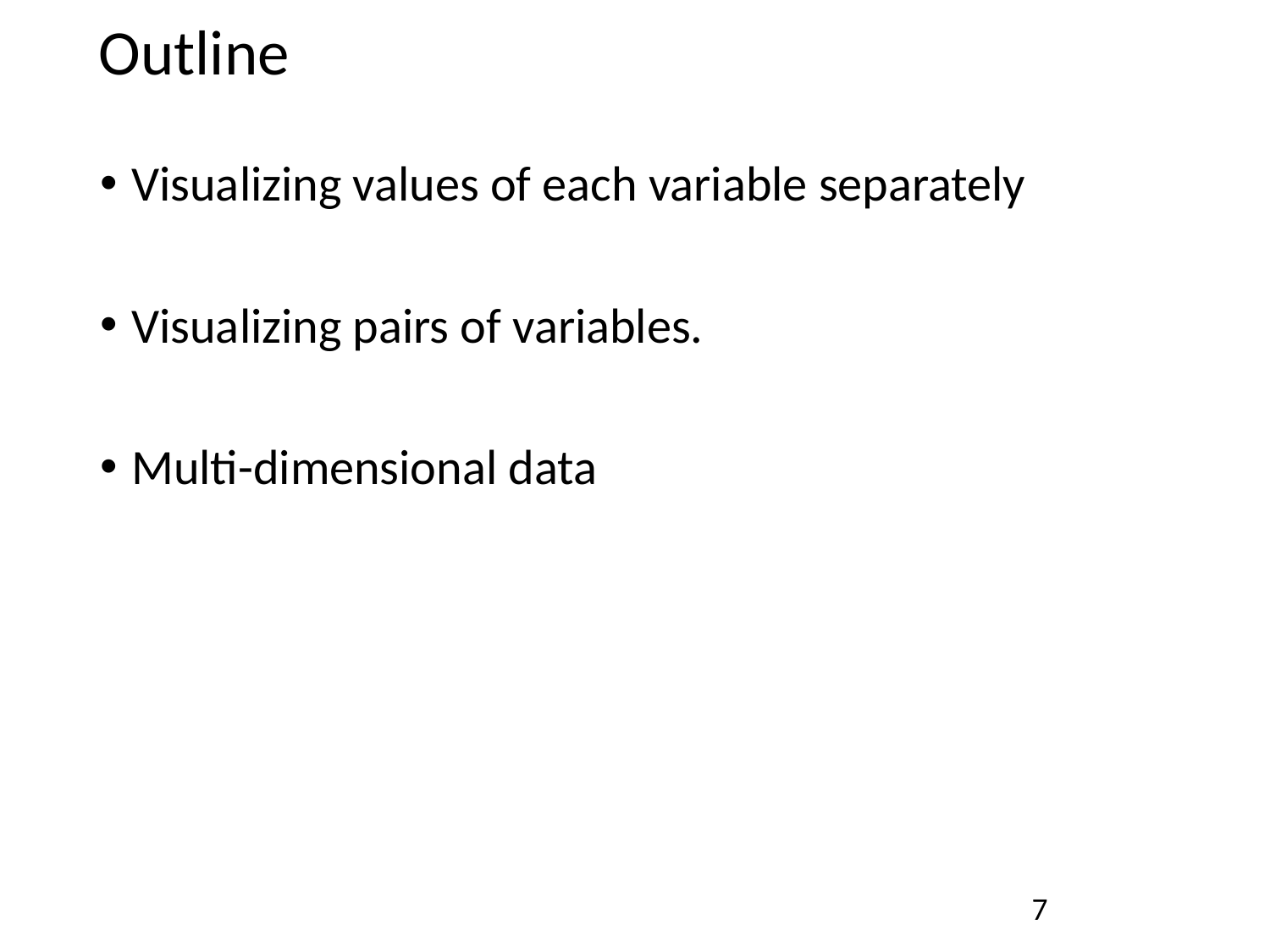

# Outline
Visualizing values of each variable separately

Visualizing pairs of variables.

Multi-dimensional data
7